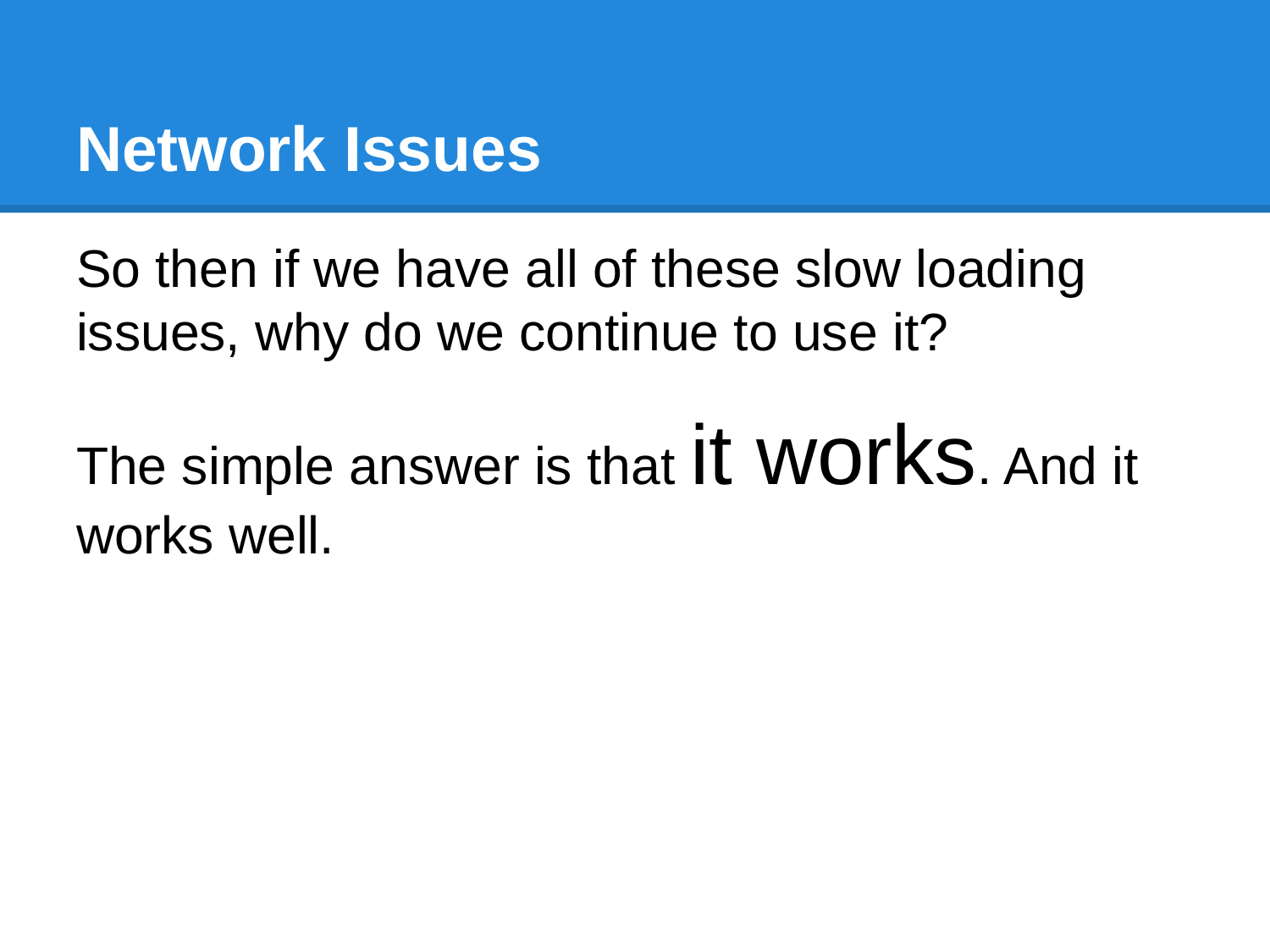

# Network Issues
So then if we have all of these slow loading issues, why do we continue to use it?

The simple answer is that it works. And it works well.